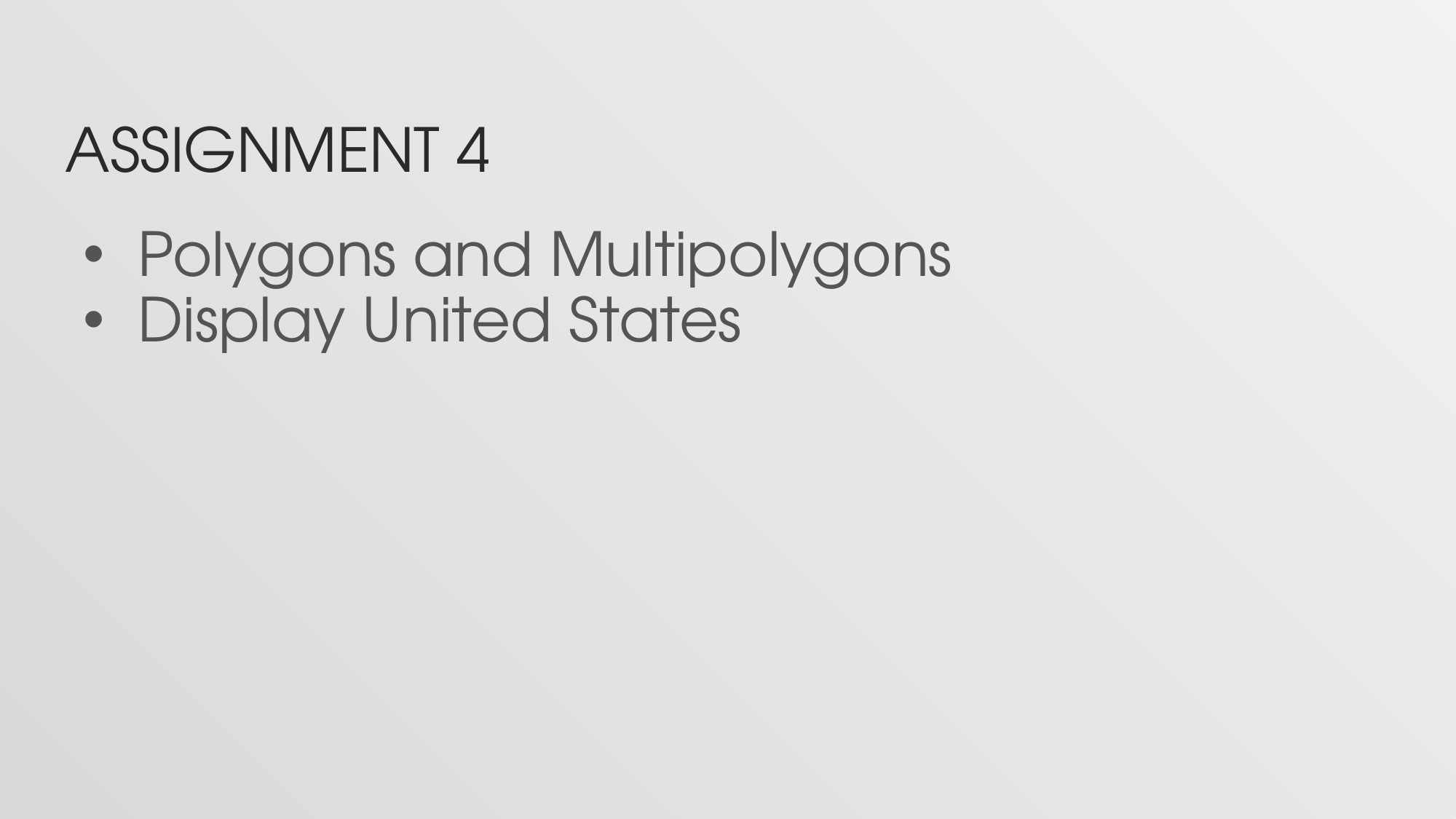

# Assignment 4
Polygons and Multipolygons
Display United States